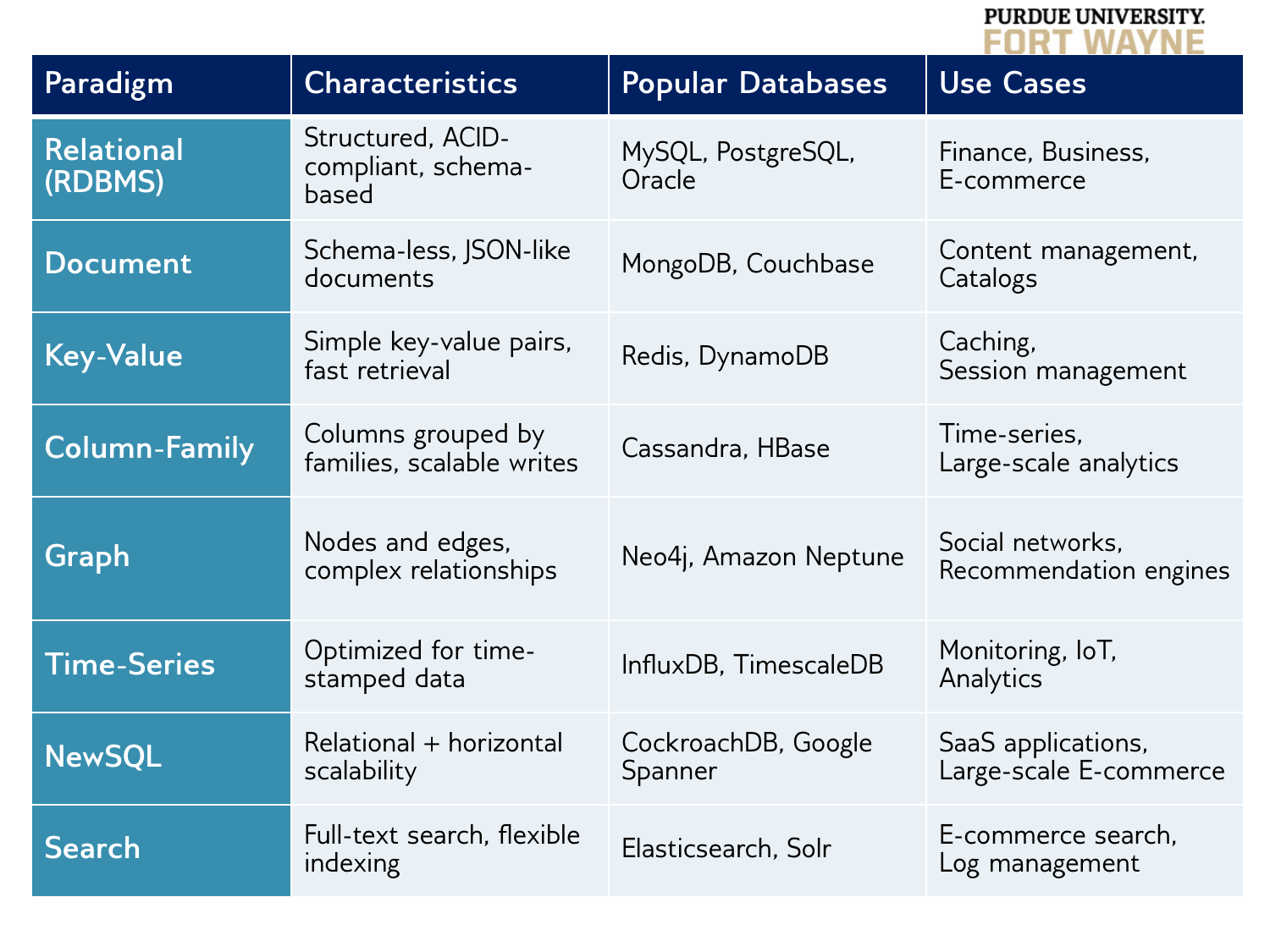

| Paradigm | Characteristics | Popular Databases | Use Cases |
| --- | --- | --- | --- |
| Relational (RDBMS) | Structured, ACID-compliant, schema-based | MySQL, PostgreSQL, Oracle | Finance, Business, E-commerce |
| Document | Schema-less, JSON-like documents | MongoDB, Couchbase | Content management, Catalogs |
| Key-Value | Simple key-value pairs, fast retrieval | Redis, DynamoDB | Caching, Session management |
| Column-Family | Columns grouped by families, scalable writes | Cassandra, HBase | Time-series, Large-scale analytics |
| Graph | Nodes and edges, complex relationships | Neo4j, Amazon Neptune | Social networks, Recommendation engines |
| Time-Series | Optimized for time-stamped data | InfluxDB, TimescaleDB | Monitoring, IoT, Analytics |
| NewSQL | Relational + horizontal scalability | CockroachDB, Google Spanner | SaaS applications, Large-scale E-commerce |
| Search | Full-text search, flexible indexing | Elasticsearch, Solr | E-commerce search, Log management |